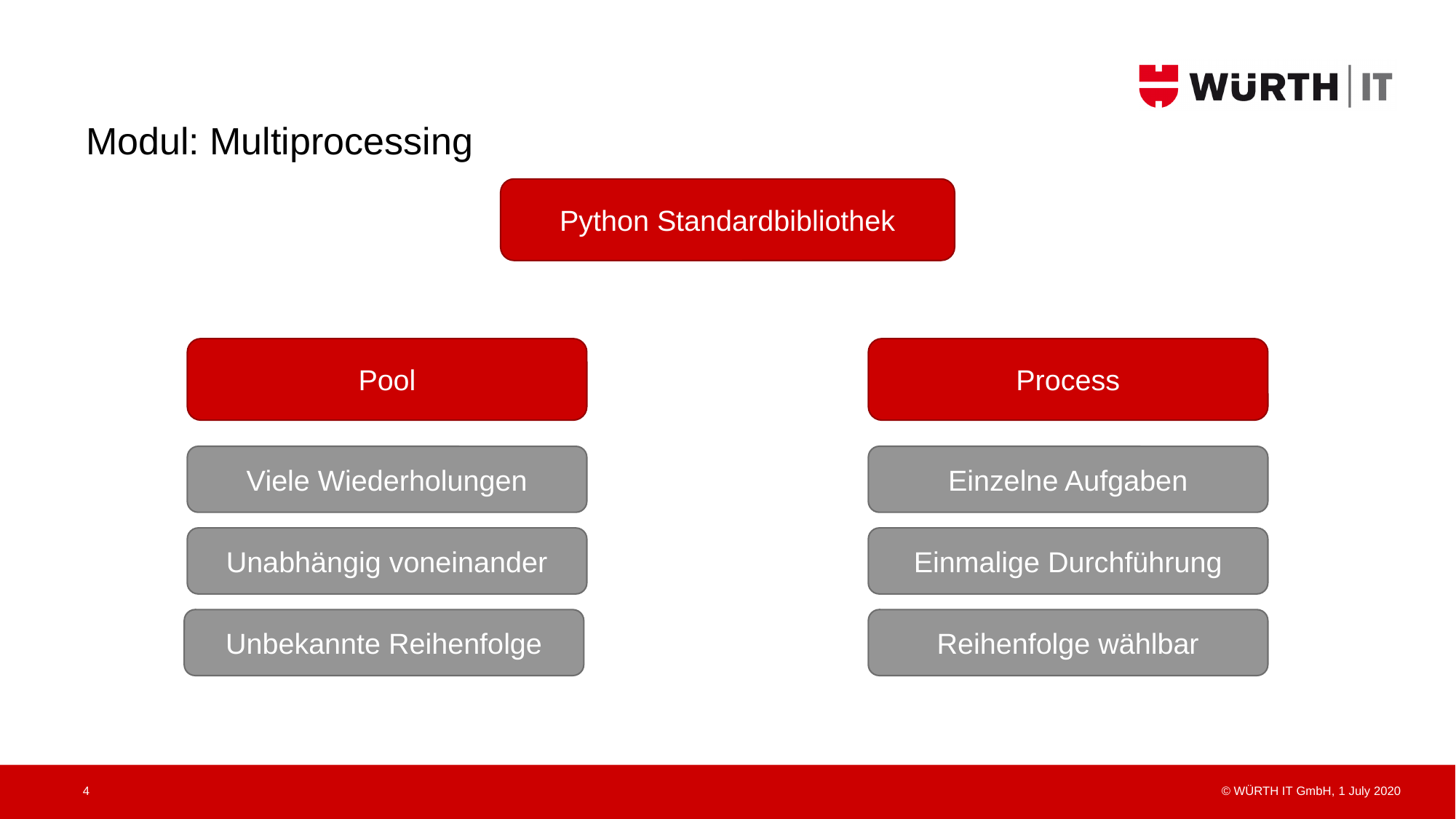

# Modul: Multiprocessing
Python Standardbibliothek
Process
Pool
Viele Wiederholungen
Einzelne Aufgaben
Unabhängig voneinander
Einmalige Durchführung
Reihenfolge wählbar
Unbekannte Reihenfolge
4
© WÜRTH IT GmbH, 1 July 2020